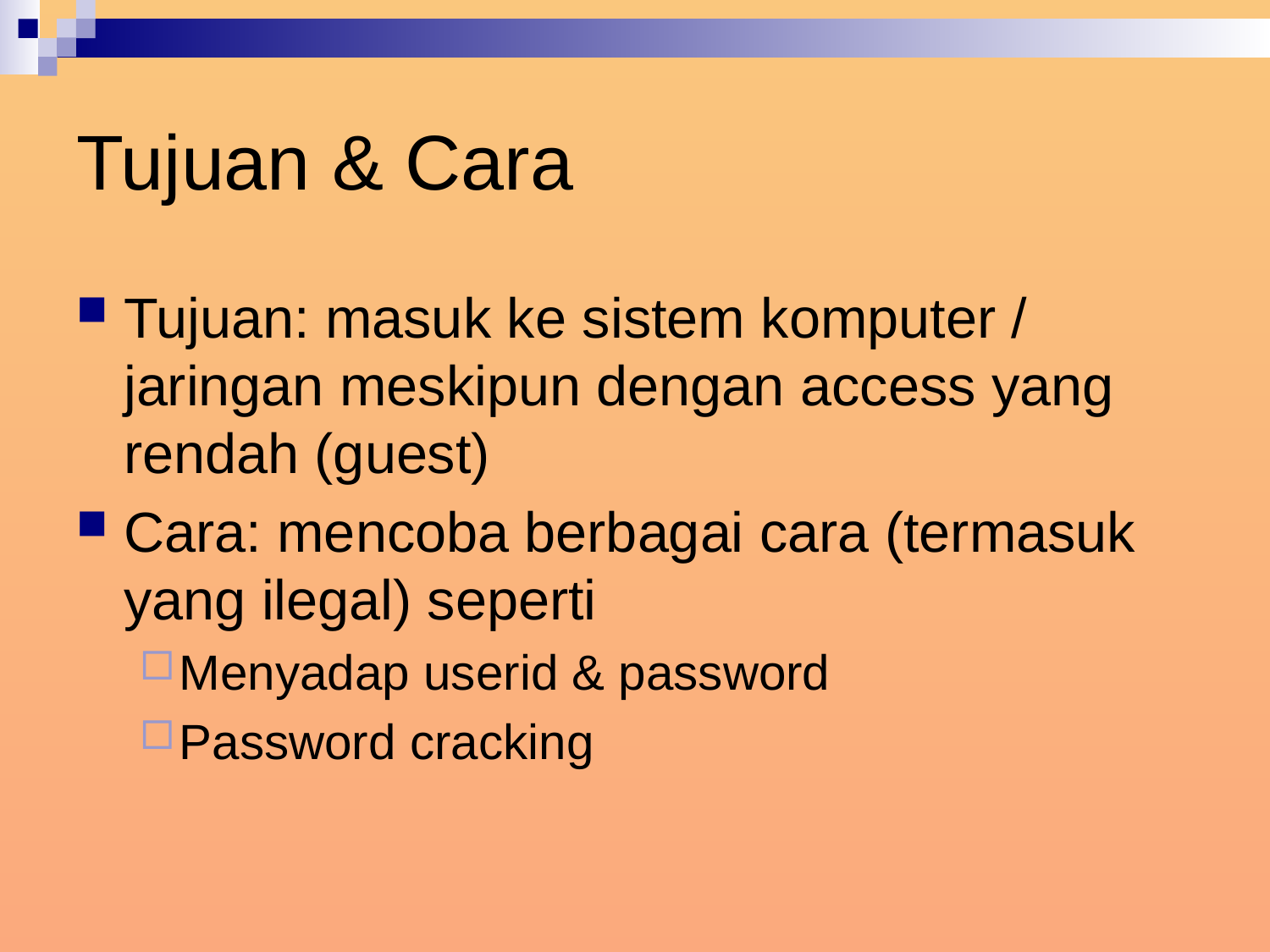

# Tujuan & Cara
Tujuan: masuk ke sistem komputer / jaringan meskipun dengan access yang rendah (guest)
Cara: mencoba berbagai cara (termasuk yang ilegal) seperti
Menyadap userid & password
Password cracking